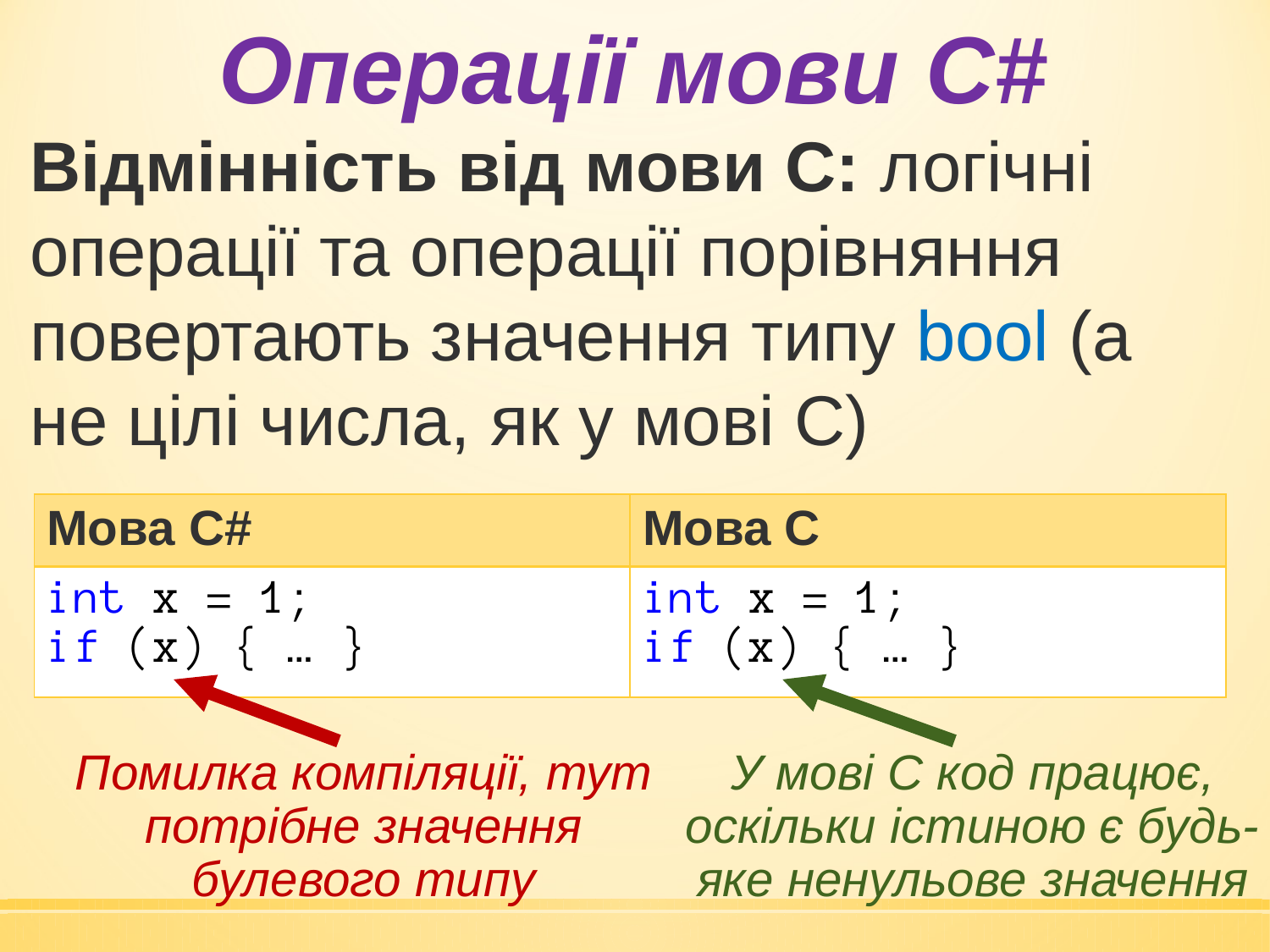

Операції мови C#
Відмінність від мови С: логічні операції та операції порівняння повертають значення типу bool (а не цілі числа, як у мові С)
| Мова C# | Мова С |
| --- | --- |
| int x = 1; if (x) { … } | int x = 1; if (x) { … } |
Помилка компіляції, тут потрібне значення булевого типу
У мові С код працює, оскільки істиною є будь-яке ненульове значення